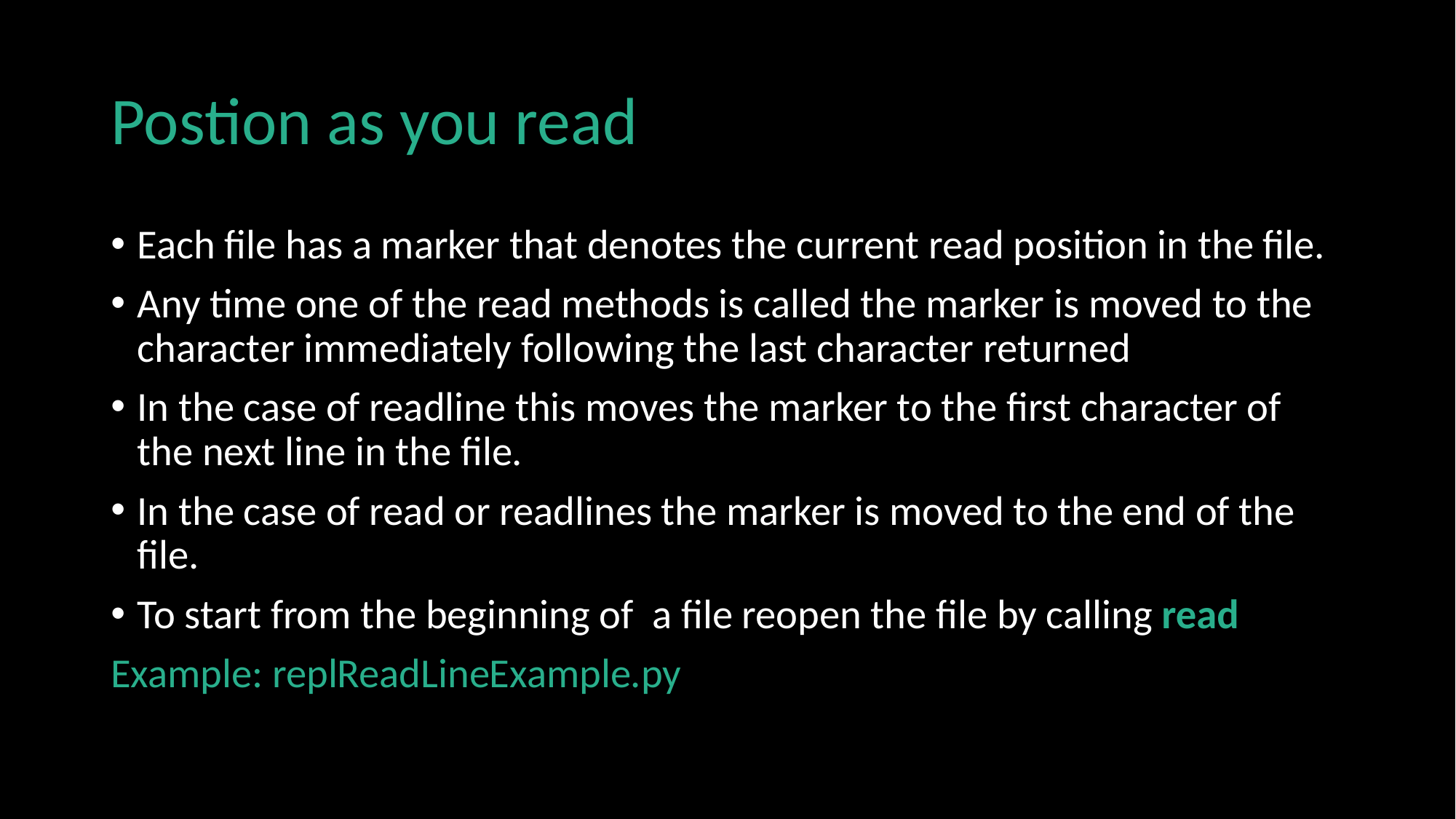

# Postion as you read
Each file has a marker that denotes the current read position in the file.
Any time one of the read methods is called the marker is moved to the character immediately following the last character returned
In the case of readline this moves the marker to the first character of the next line in the file.
In the case of read or readlines the marker is moved to the end of the file.
To start from the beginning of  a file reopen the file by calling read
Example: replReadLineExample.py